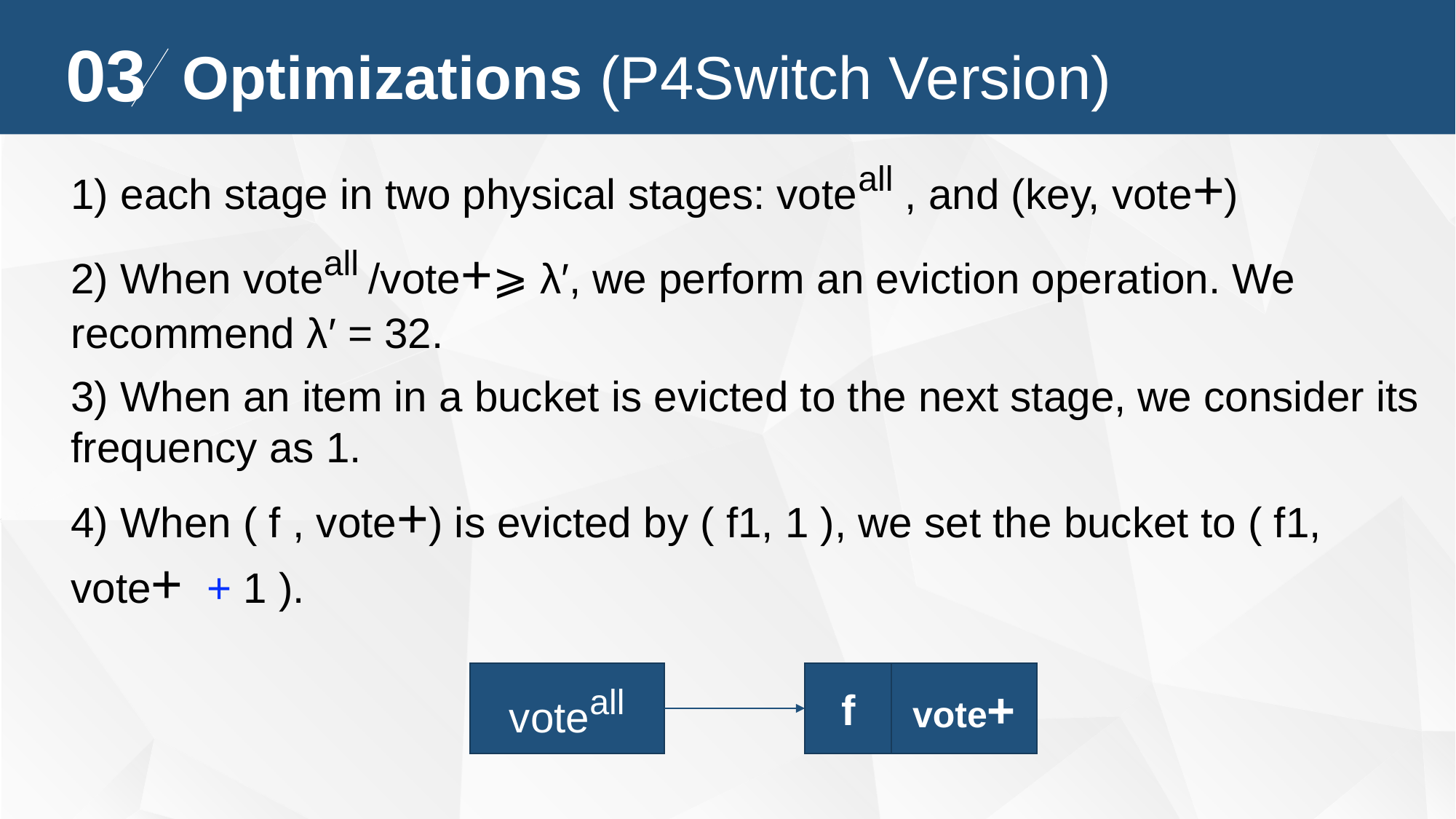

03
Optimizations (P4Switch Version)
1) each stage in two physical stages: voteall , and (key, vote+)
2) When voteall /vote+⩾ λ′, we perform an eviction operation. We recommend λ′ = 32.
3) When an item in a bucket is evicted to the next stage, we consider its frequency as 1.
4) When ( f , vote+) is evicted by ( f1, 1 ), we set the bucket to ( f1, vote+  + 1 ).

voteall
f
vote+